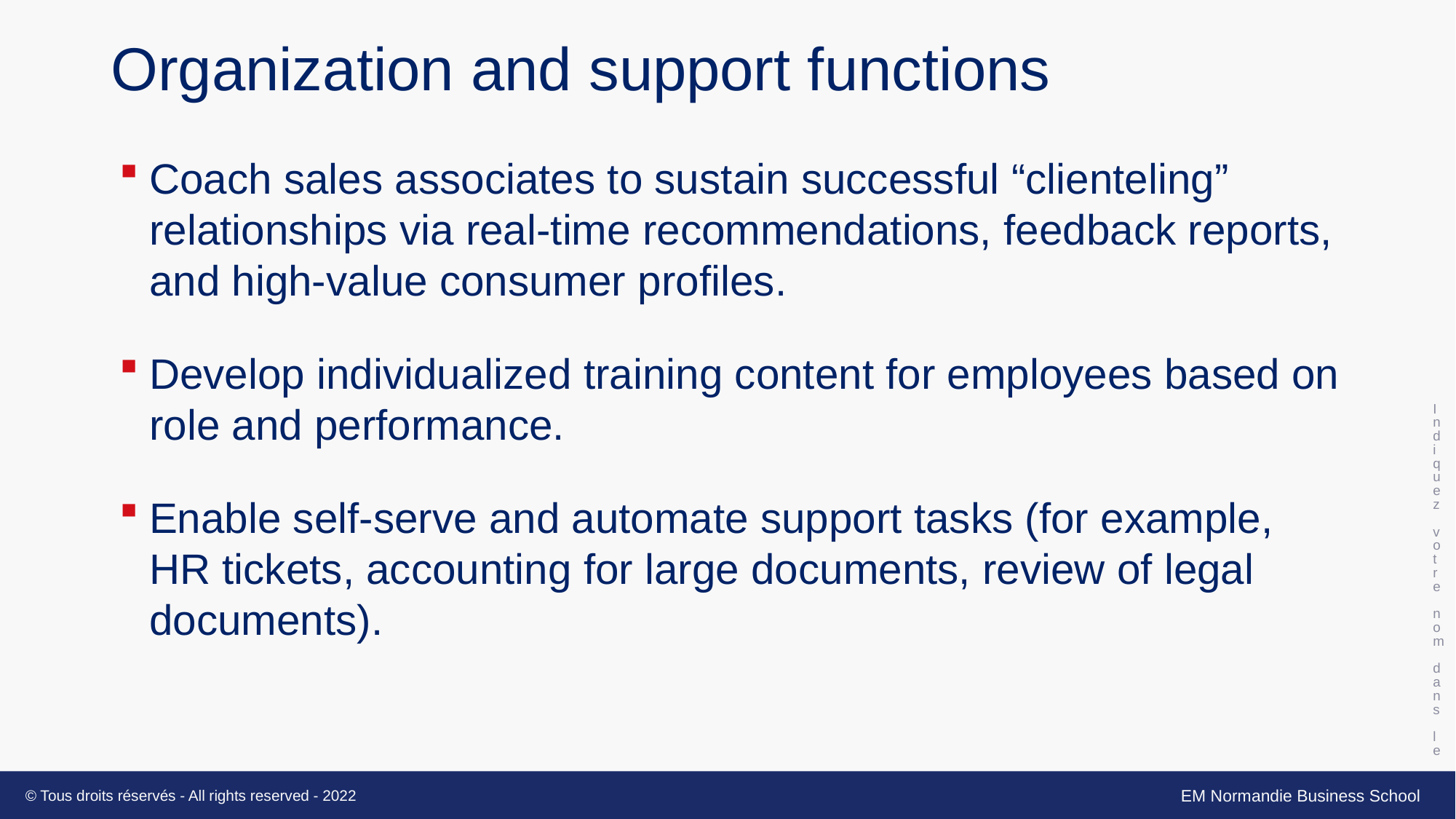

Indiquez votre nom dans le pied de page
# Organization and support functions
Coach sales associates to sustain successful “clienteling” relationships via real-time recommendations, feedback reports, and high-value consumer profiles.
Develop individualized training content for employees based on role and performance.
Enable self-serve and automate support tasks (for example, HR tickets, accounting for large documents, review of legal documents).